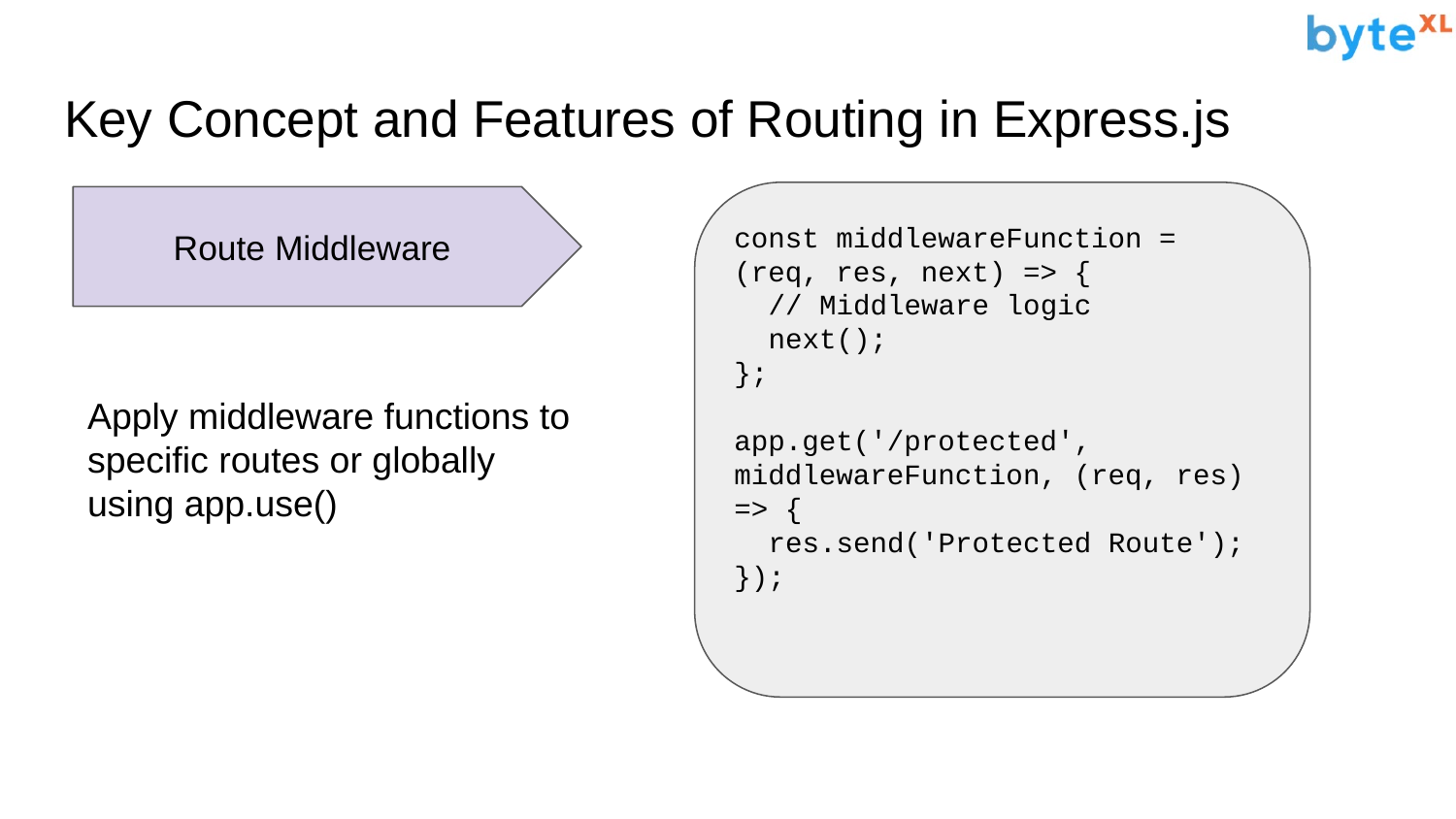

# Key Concept and Features of Routing in Express.js
const middlewareFunction = (req, res, next) => {
  // Middleware logic
  next();
};

app.get('/protected', middlewareFunction, (req, res) => {
  res.send('Protected Route');
});

Route Middleware
Apply middleware functions to specific routes or globally using app.use()